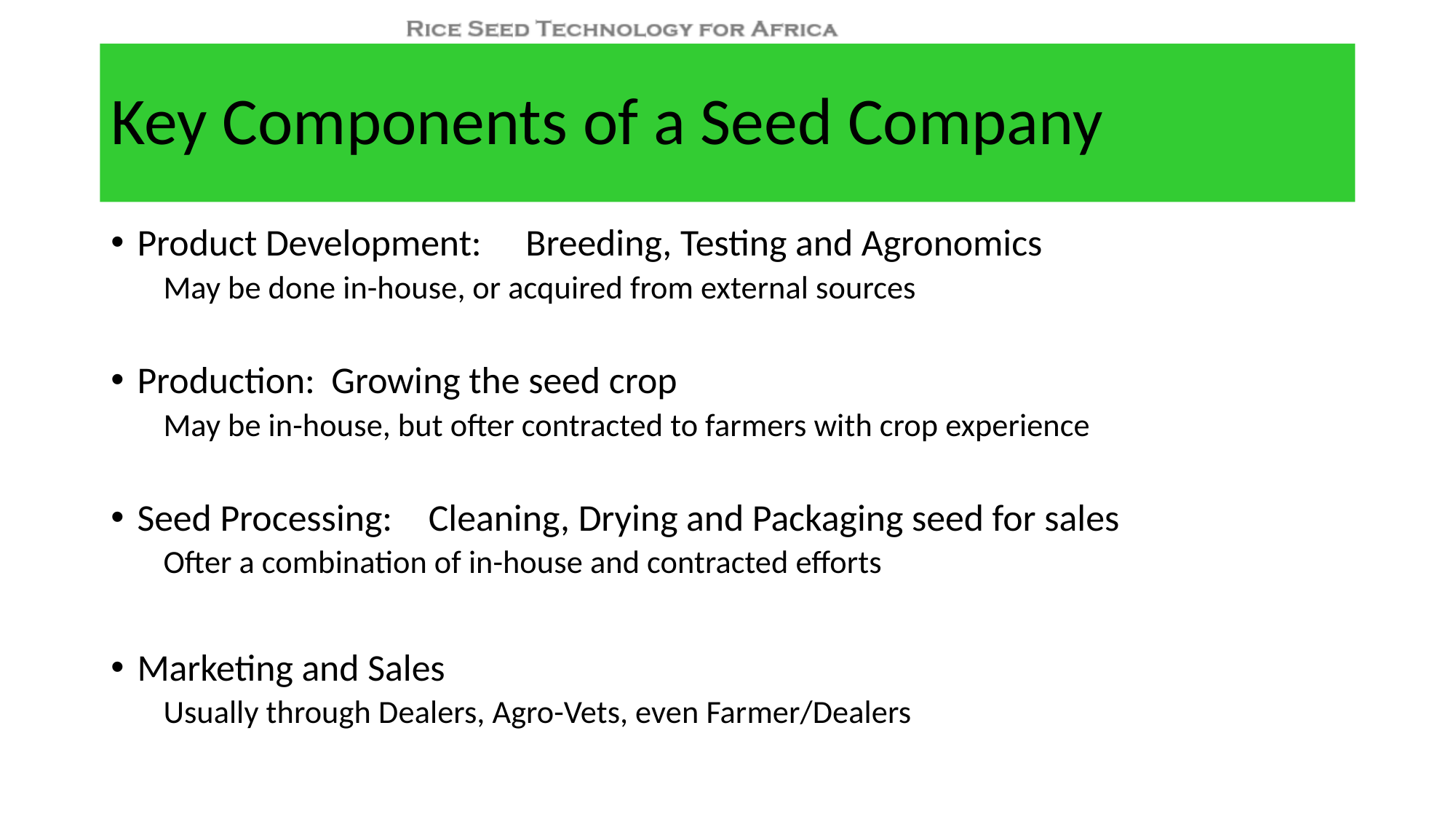

# Key Components of a Seed Company
Product Development:	Breeding, Testing and Agronomics
May be done in-house, or acquired from external sources

Production:	Growing the seed crop
May be in-house, but ofter contracted to farmers with crop experience

Seed Processing:	Cleaning, Drying and Packaging seed for sales
Ofter a combination of in-house and contracted efforts

Marketing and Sales
Usually through Dealers, Agro-Vets, even Farmer/Dealers